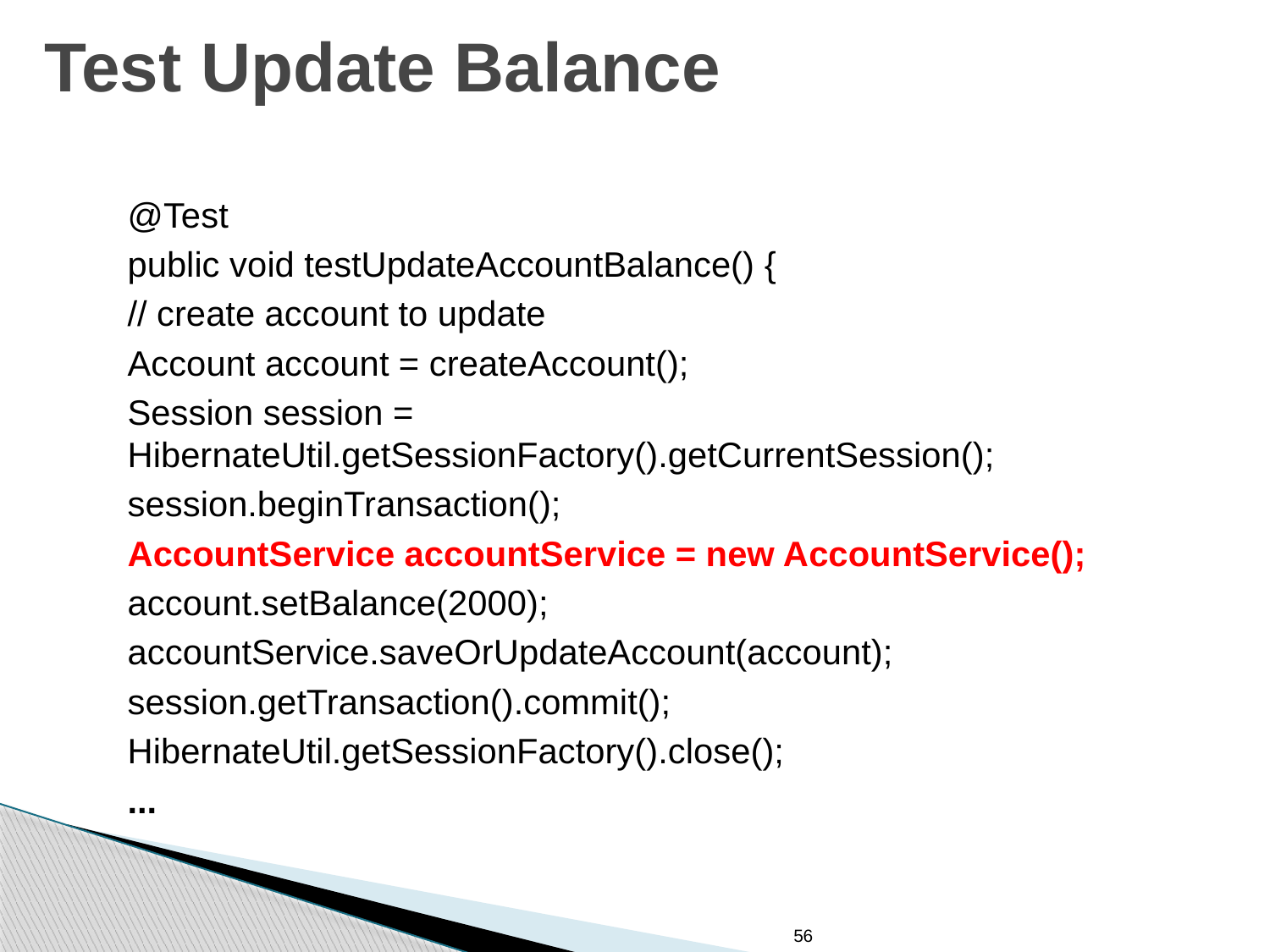

# Test Update Balance
@Test
public void testUpdateAccountBalance() {
// create account to update
Account account = createAccount();
Session session = HibernateUtil.getSessionFactory().getCurrentSession();
session.beginTransaction();
AccountService accountService = new AccountService();
account.setBalance(2000);
accountService.saveOrUpdateAccount(account);
session.getTransaction().commit();
HibernateUtil.getSessionFactory().close();
...

56